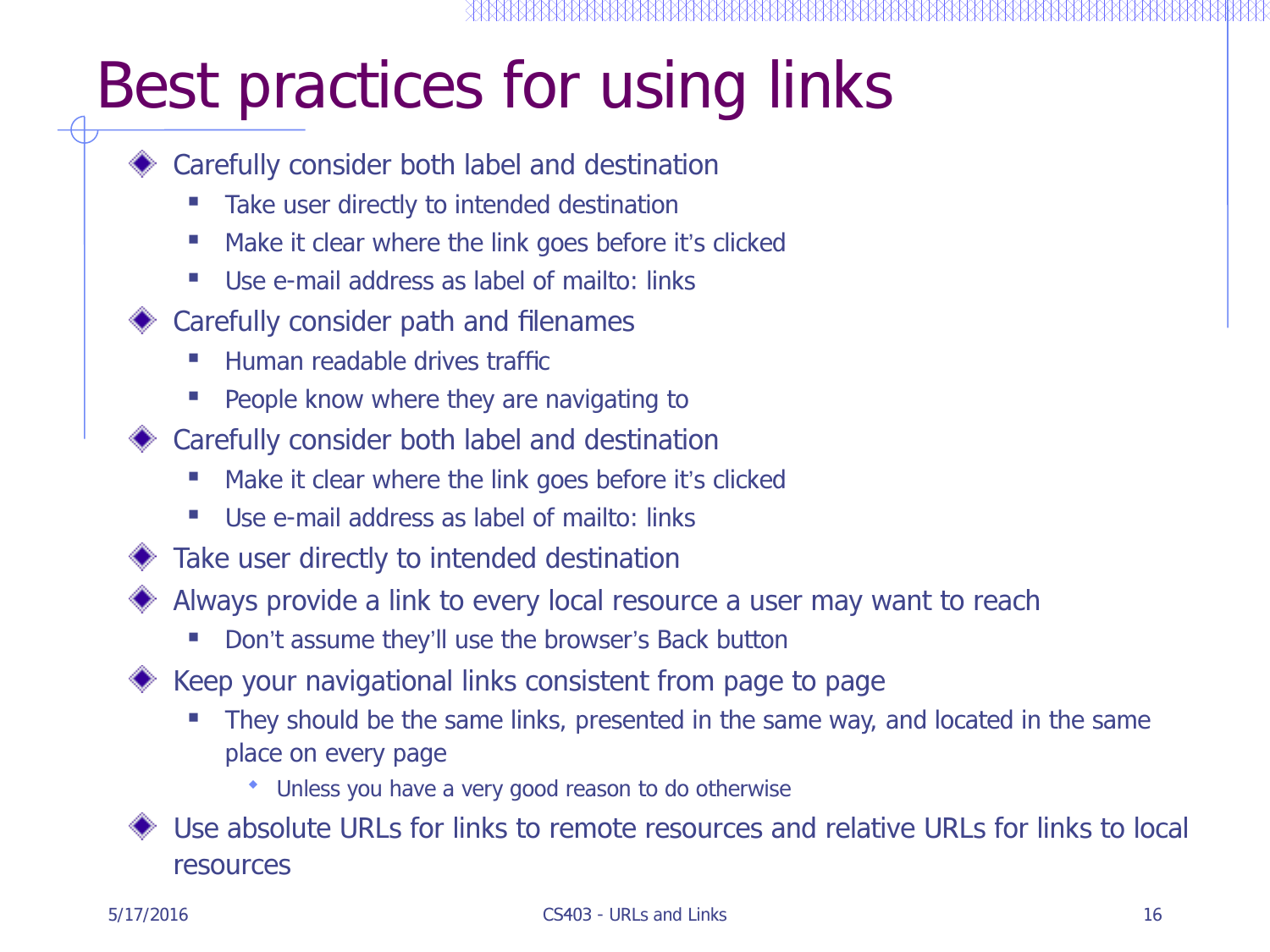

# Best practices for using links
Carefully consider both label and destination
Take user directly to intended destination
Make it clear where the link goes before it’s clicked
Use e-mail address as label of mailto: links
Carefully consider path and filenames
Human readable drives traffic
People know where they are navigating to
Carefully consider both label and destination
Make it clear where the link goes before it’s clicked
Use e-mail address as label of mailto: links
Take user directly to intended destination
Always provide a link to every local resource a user may want to reach
Don’t assume they’ll use the browser’s Back button
Keep your navigational links consistent from page to page
They should be the same links, presented in the same way, and located in the same place on every page
Unless you have a very good reason to do otherwise
Use absolute URLs for links to remote resources and relative URLs for links to local resources
5/17/2016
CS403 - URLs and Links
16